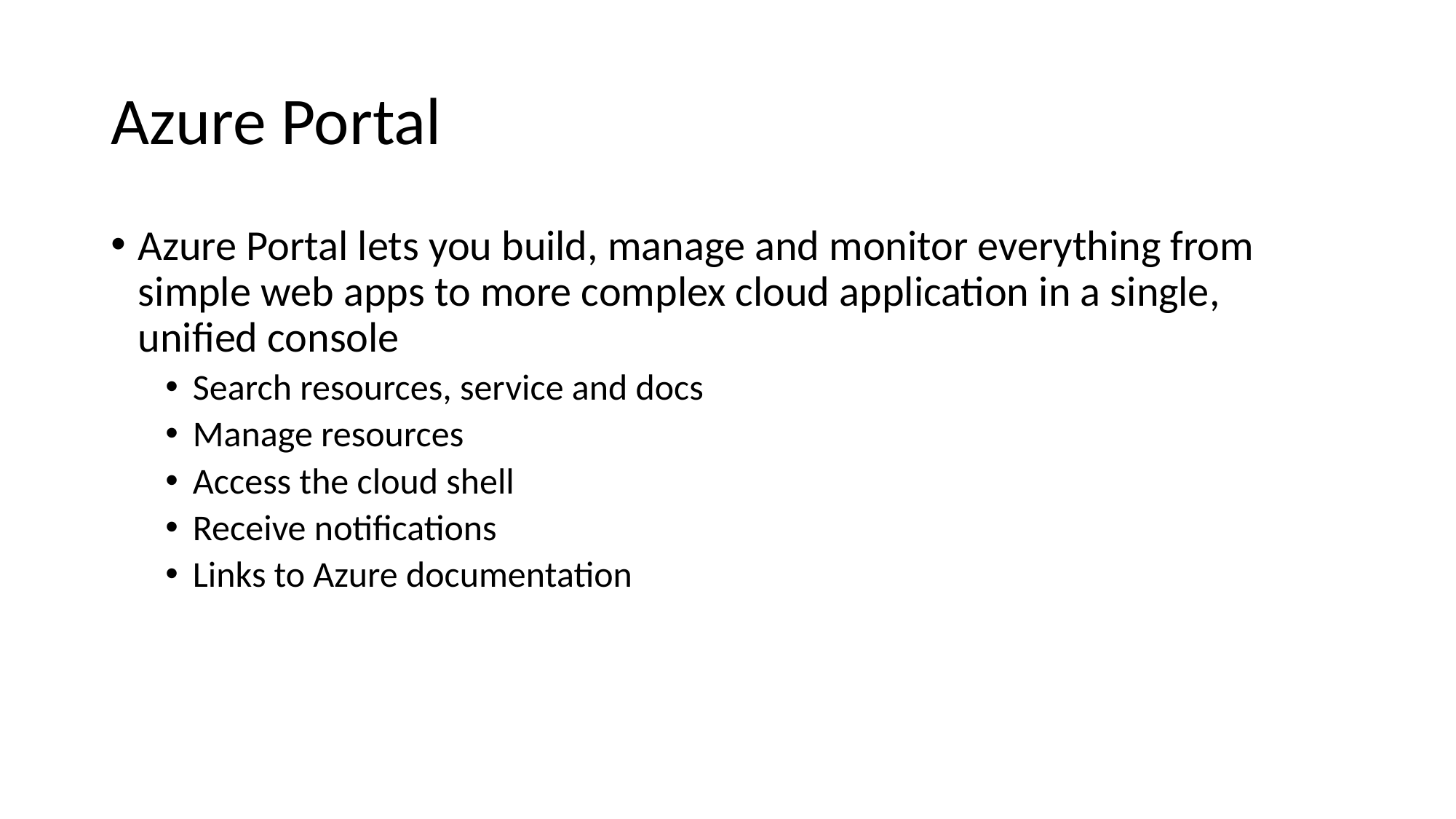

# Azure Portal
Azure Portal lets you build, manage and monitor everything from simple web apps to more complex cloud application in a single, unified console
Search resources, service and docs
Manage resources
Access the cloud shell
Receive notifications
Links to Azure documentation